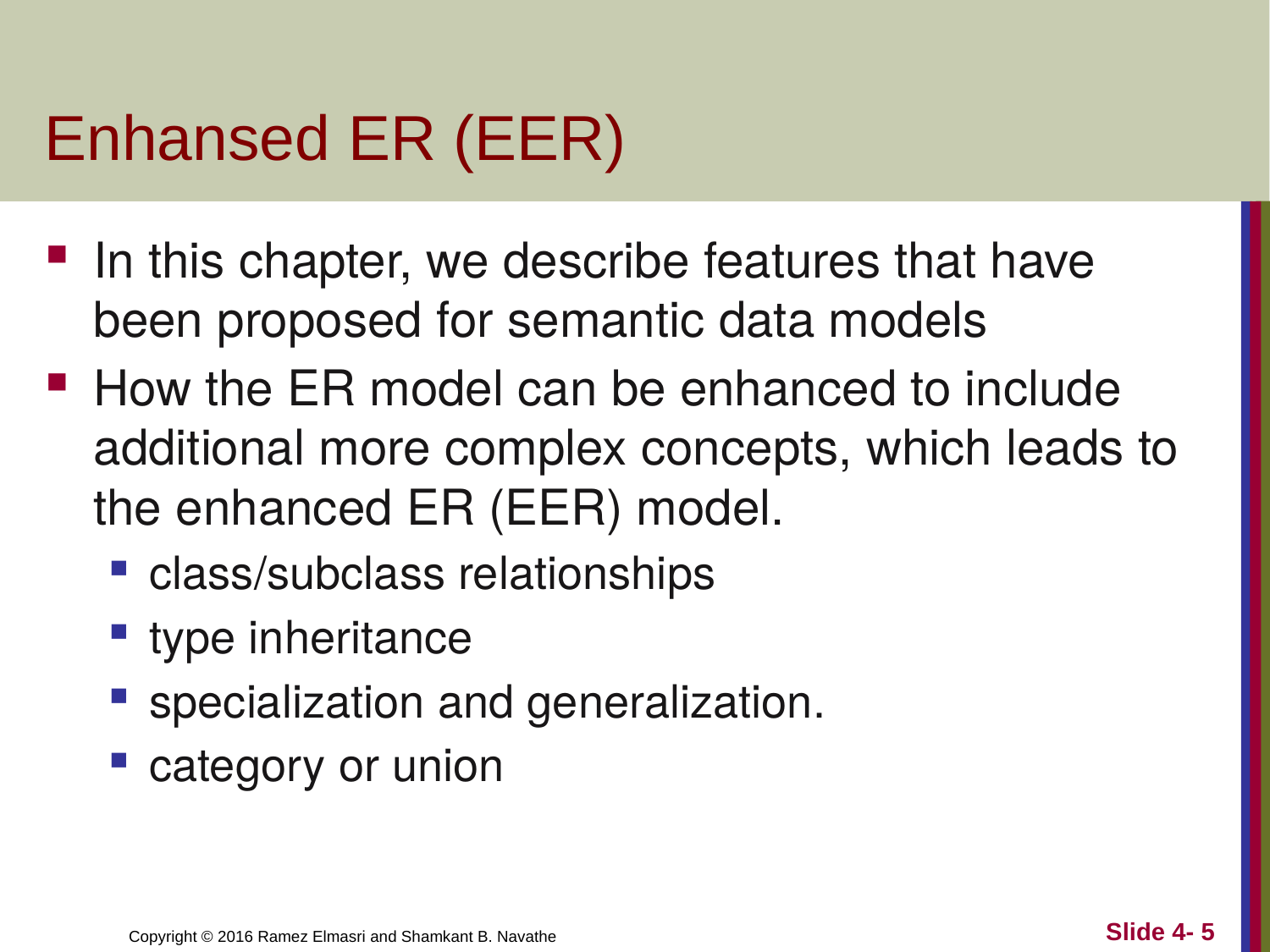

# Enhansed ER (EER)
In this chapter, we describe features that have been proposed for semantic data models
How the ER model can be enhanced to include additional more complex concepts, which leads to the enhanced ER (EER) model.
class/subclass relationships
type inheritance
specialization and generalization.
category or union

Slide 4- 5